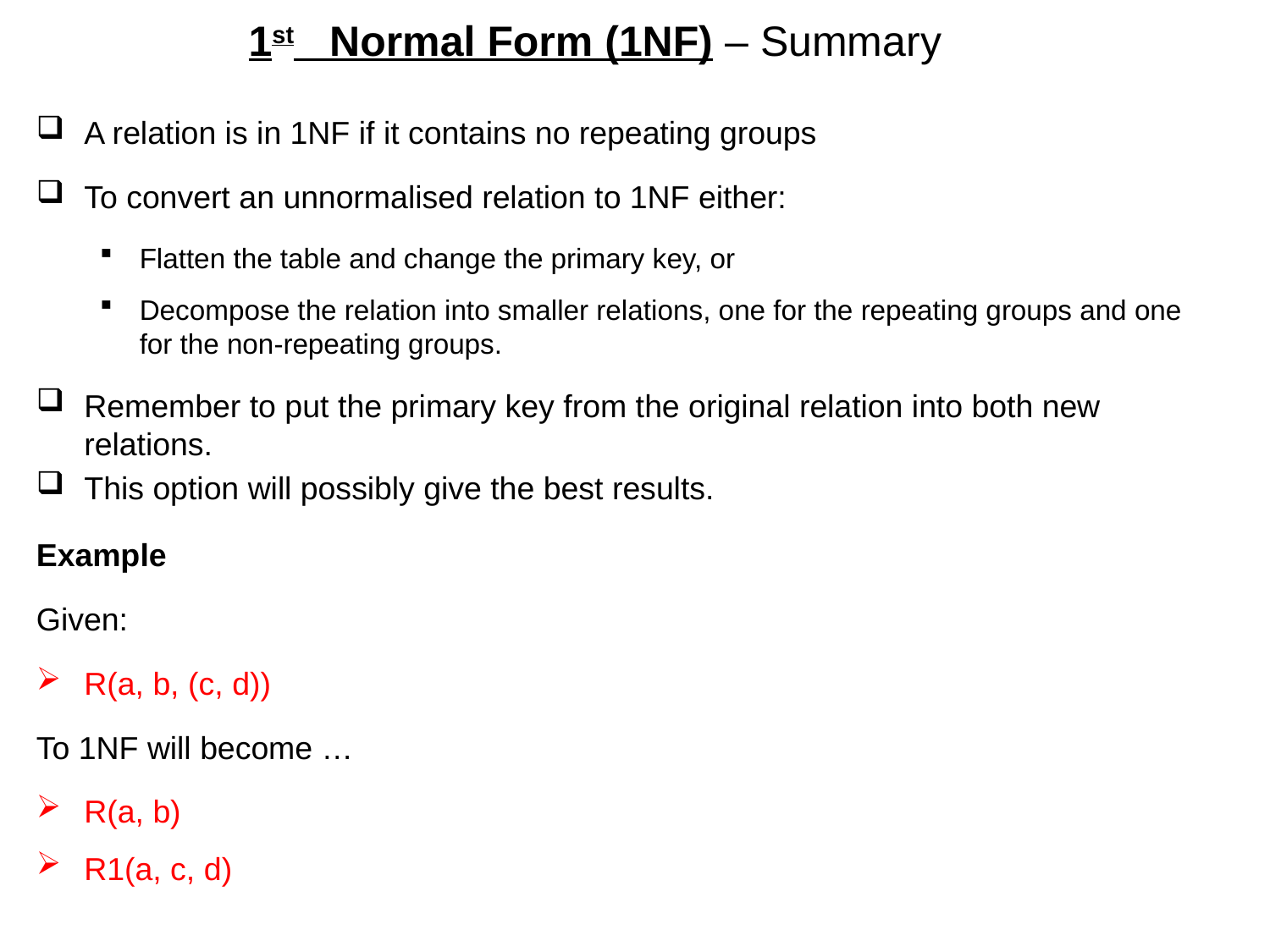

# 1st   Normal Form (1NF) – Summary
A relation is in 1NF if it contains no repeating groups

To convert an unnormalised relation to 1NF either:

Flatten the table and change the primary key, or

Decompose the relation into smaller relations, one for the repeating groups and one for the non-repeating groups.

Remember to put the primary key from the original relation into both new relations.
This option will possibly give the best results.

Example

Given:

R(a, b, (c, d))

To 1NF will become …

R(a, b)

R1(a, c, d)